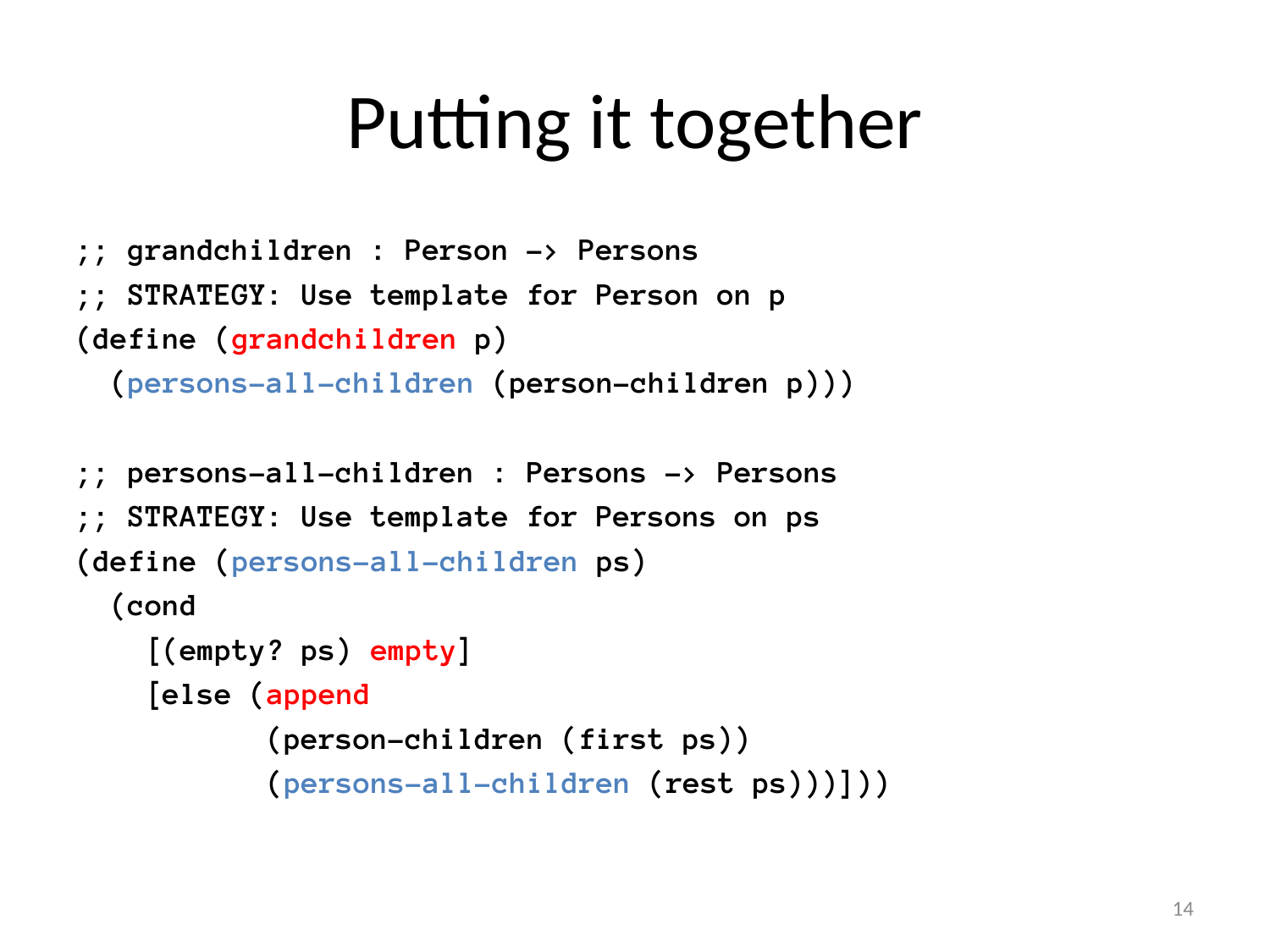

# Putting it together
;; grandchildren : Person -> Persons
;; STRATEGY: Use template for Person on p
(define (grandchildren p)
  (persons-all-children (person-children p)))

;; persons-all-children : Persons -> Persons
;; STRATEGY: Use template for Persons on ps
(define (persons-all-children ps)
  (cond
    [(empty? ps) empty]
    [else (append
           (person-children (first ps))
           (persons-all-children (rest ps)))]))

14